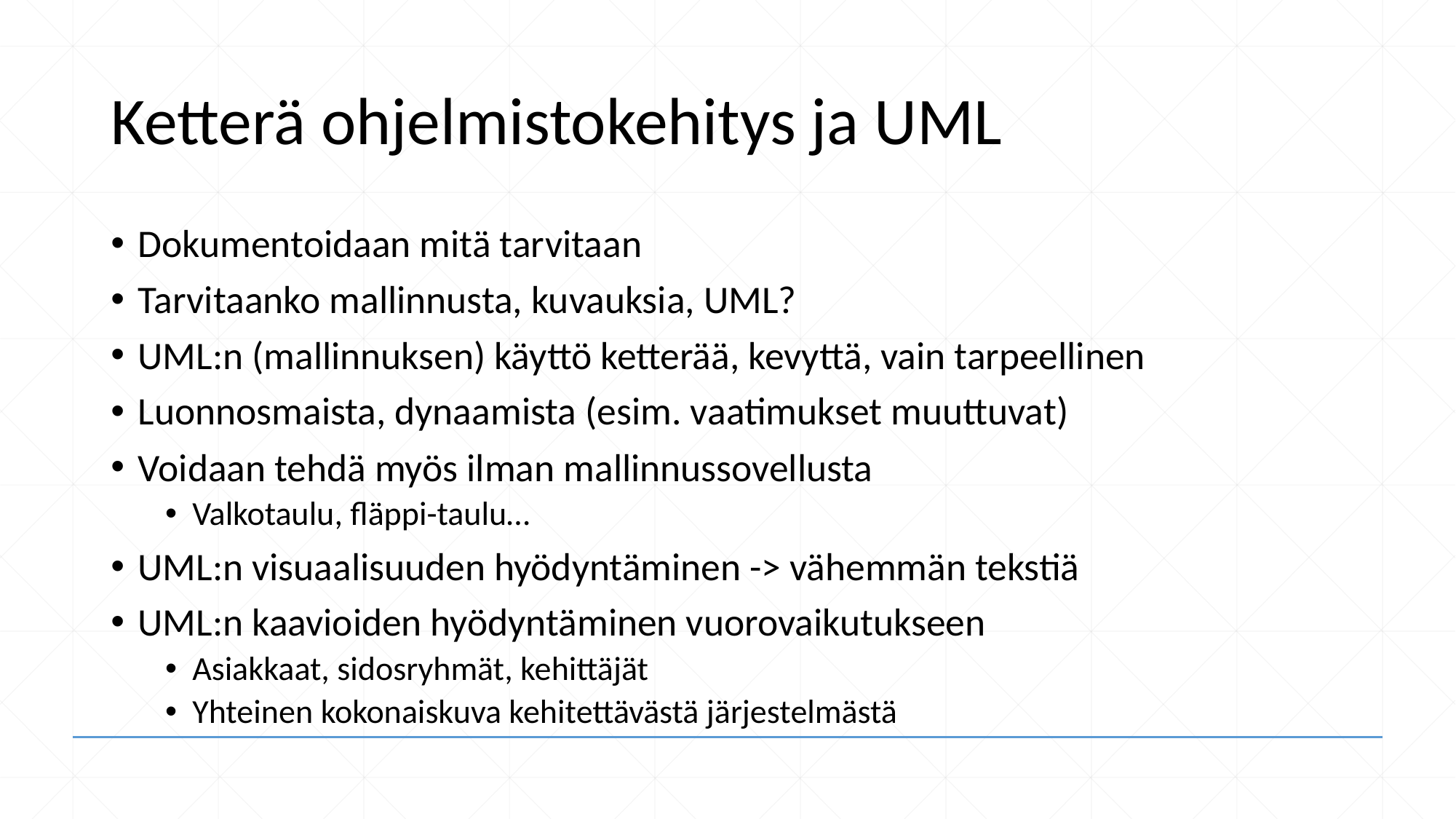

# Ketterä ohjelmistokehitys ja UML
Dokumentoidaan mitä tarvitaan
Tarvitaanko mallinnusta, kuvauksia, UML?
UML:n (mallinnuksen) käyttö ketterää, kevyttä, vain tarpeellinen
Luonnosmaista, dynaamista (esim. vaatimukset muuttuvat)
Voidaan tehdä myös ilman mallinnussovellusta
Valkotaulu, fläppi-taulu…
UML:n visuaalisuuden hyödyntäminen -> vähemmän tekstiä
UML:n kaavioiden hyödyntäminen vuorovaikutukseen
Asiakkaat, sidosryhmät, kehittäjät
Yhteinen kokonaiskuva kehitettävästä järjestelmästä